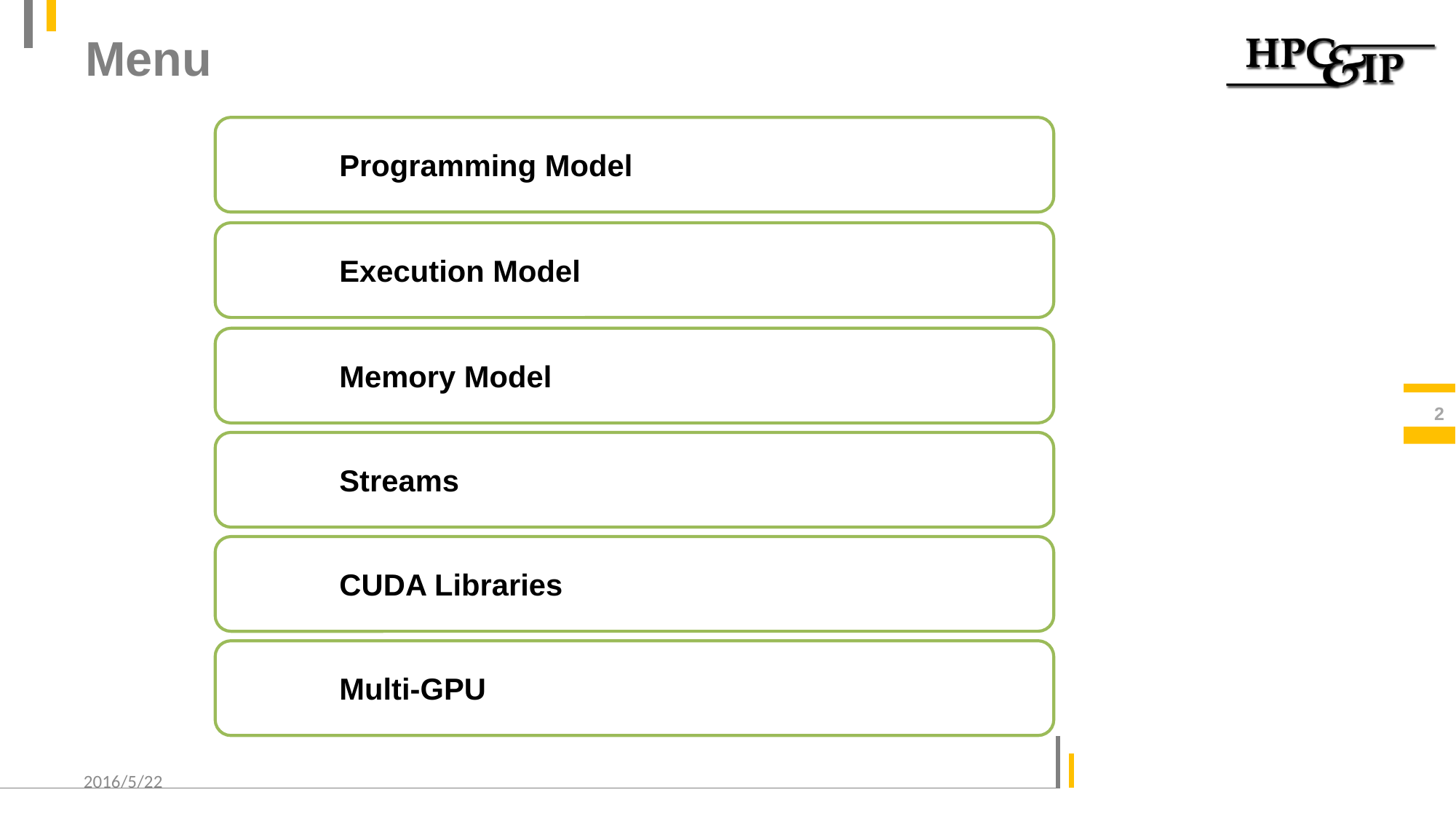

# Menu
Programming Model

Execution Model

Memory Model

2
Streams

CUDA Libraries

Multi-GPU

2016/5/22